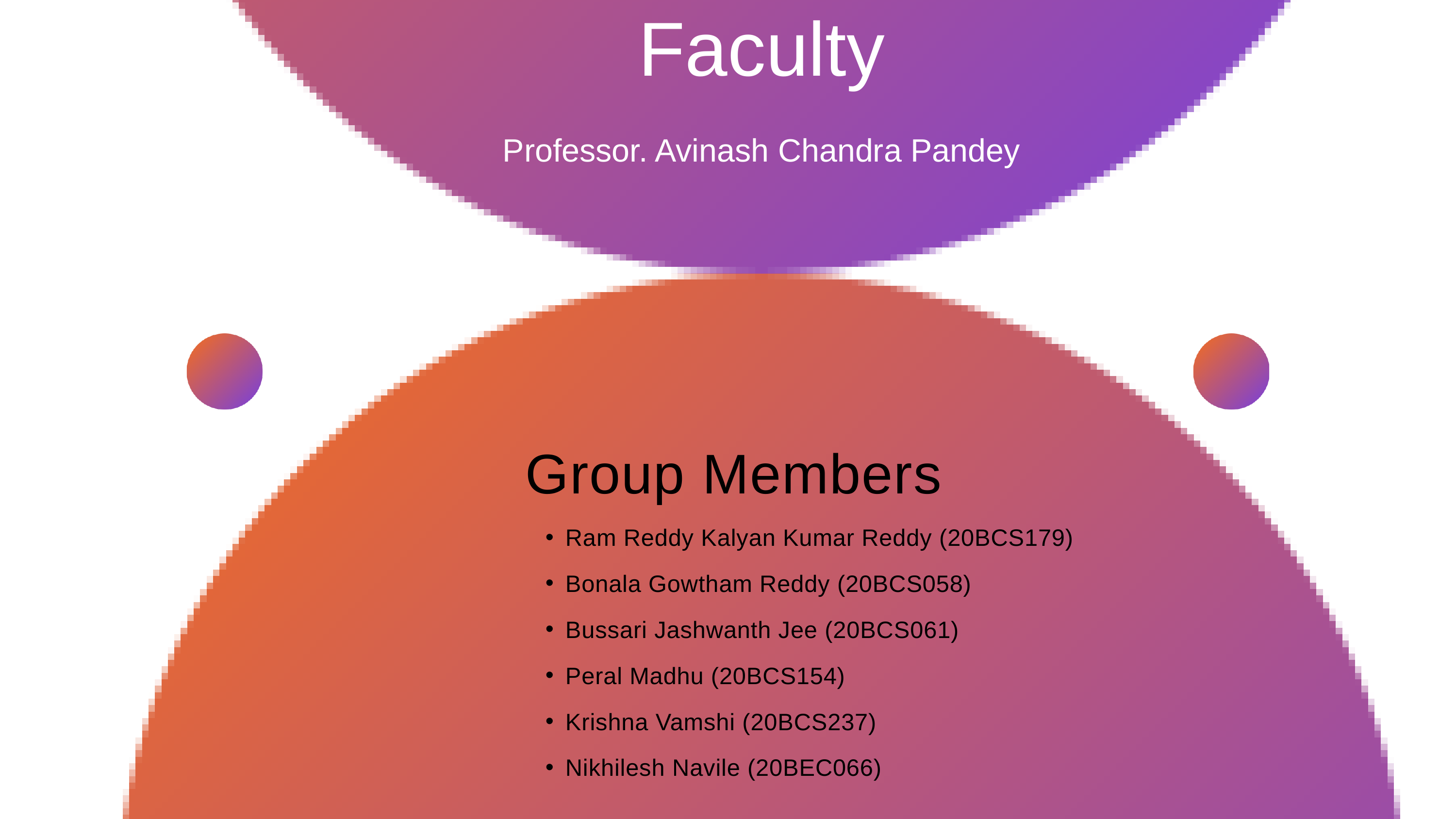

Faculty
Professor. Avinash Chandra Pandey

Group Members
Ram Reddy Kalyan Kumar Reddy (20BCS179)
Bonala Gowtham Reddy (20BCS058)
Bussari Jashwanth Jee (20BCS061)
Peral Madhu (20BCS154)
Krishna Vamshi (20BCS237)
Nikhilesh Navile (20BEC066)